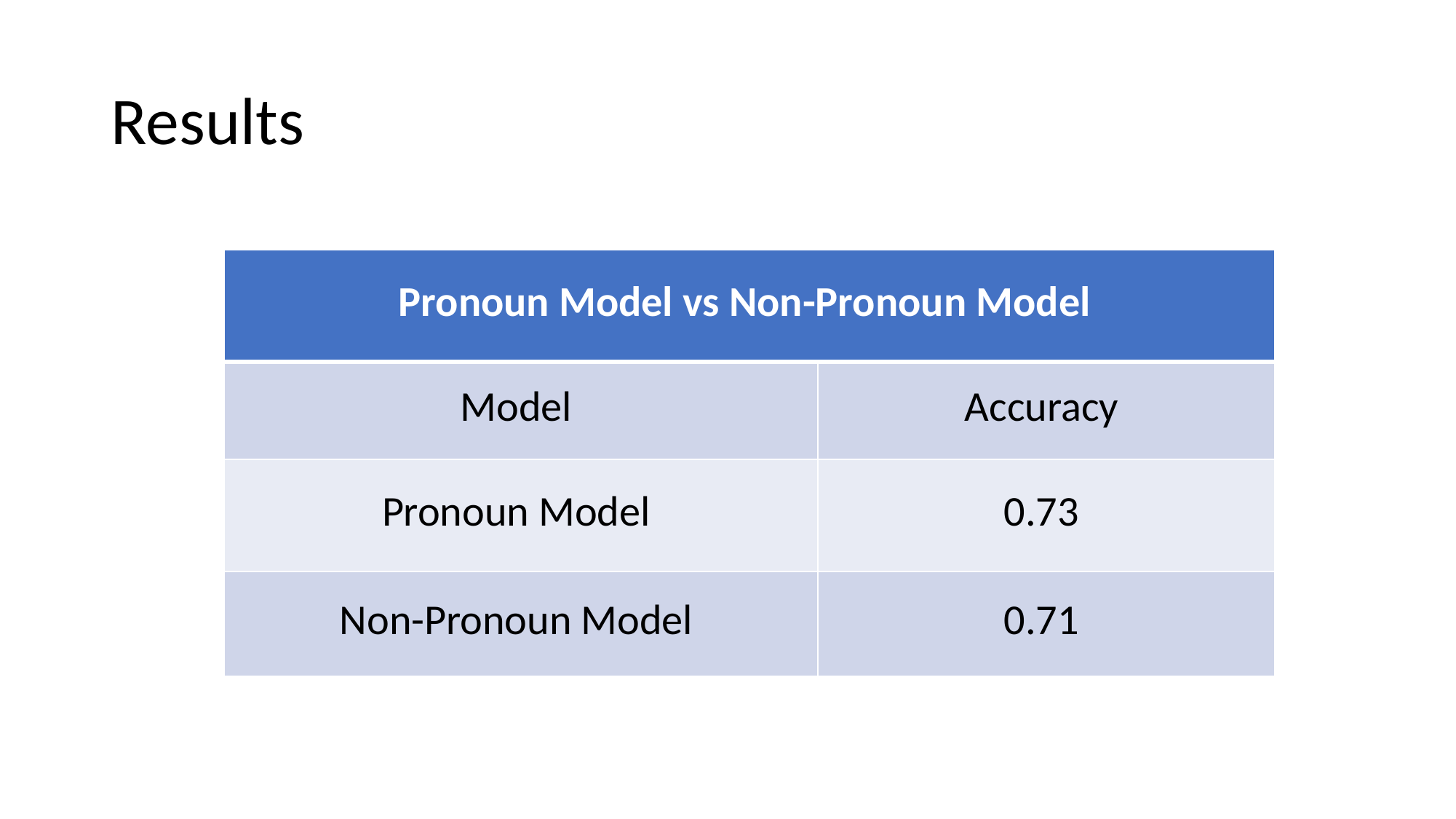

# Results
| Pronoun Model vs Non-Pronoun Model |  |
| --- | --- |
| Model | Accuracy |
| Pronoun Model | 0.73 |
| Non-Pronoun Model | 0.71 |